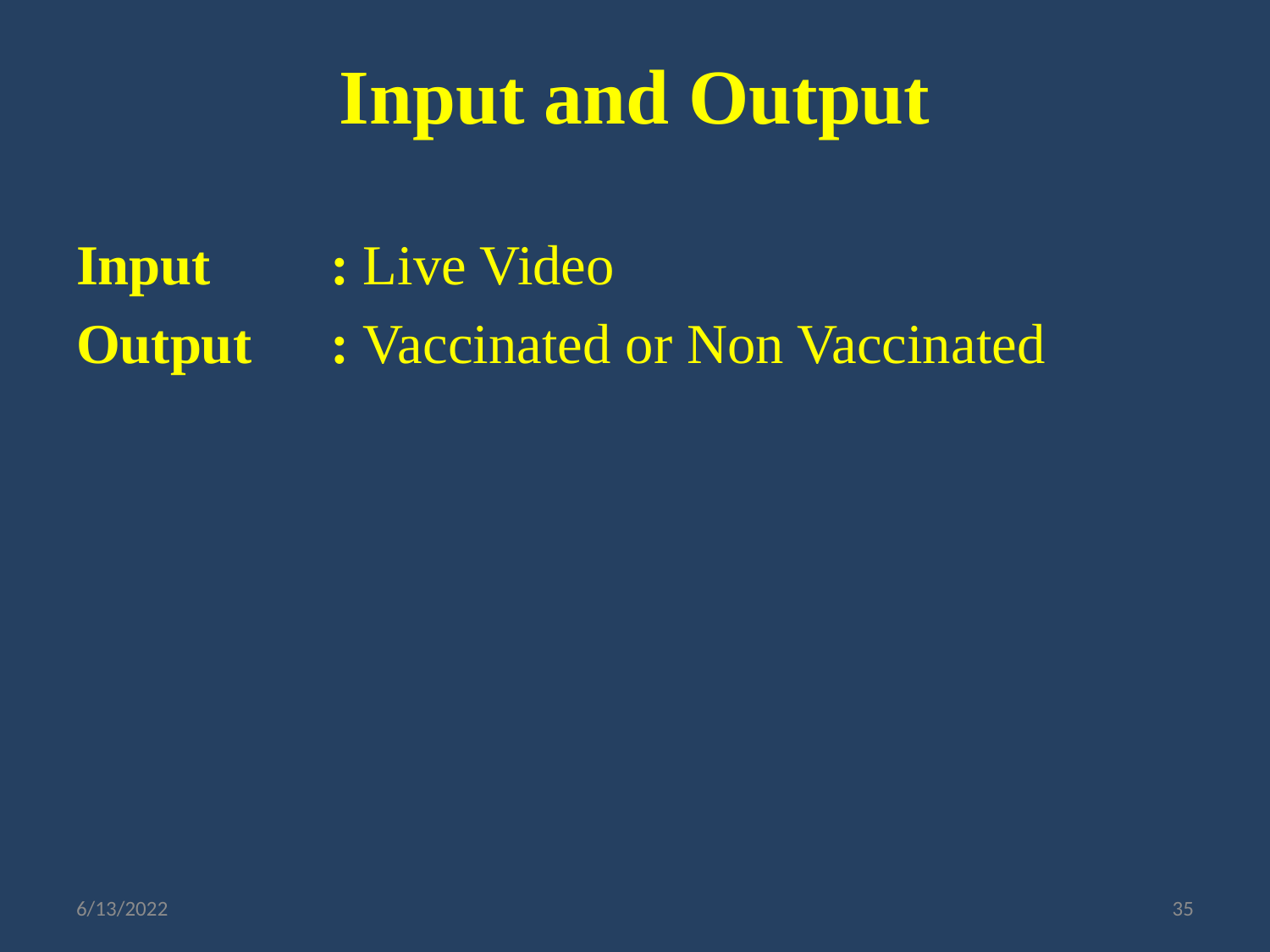

# Input and Output
Input 	: Live Video
Output	: Vaccinated or Non Vaccinated
6/13/2022
35